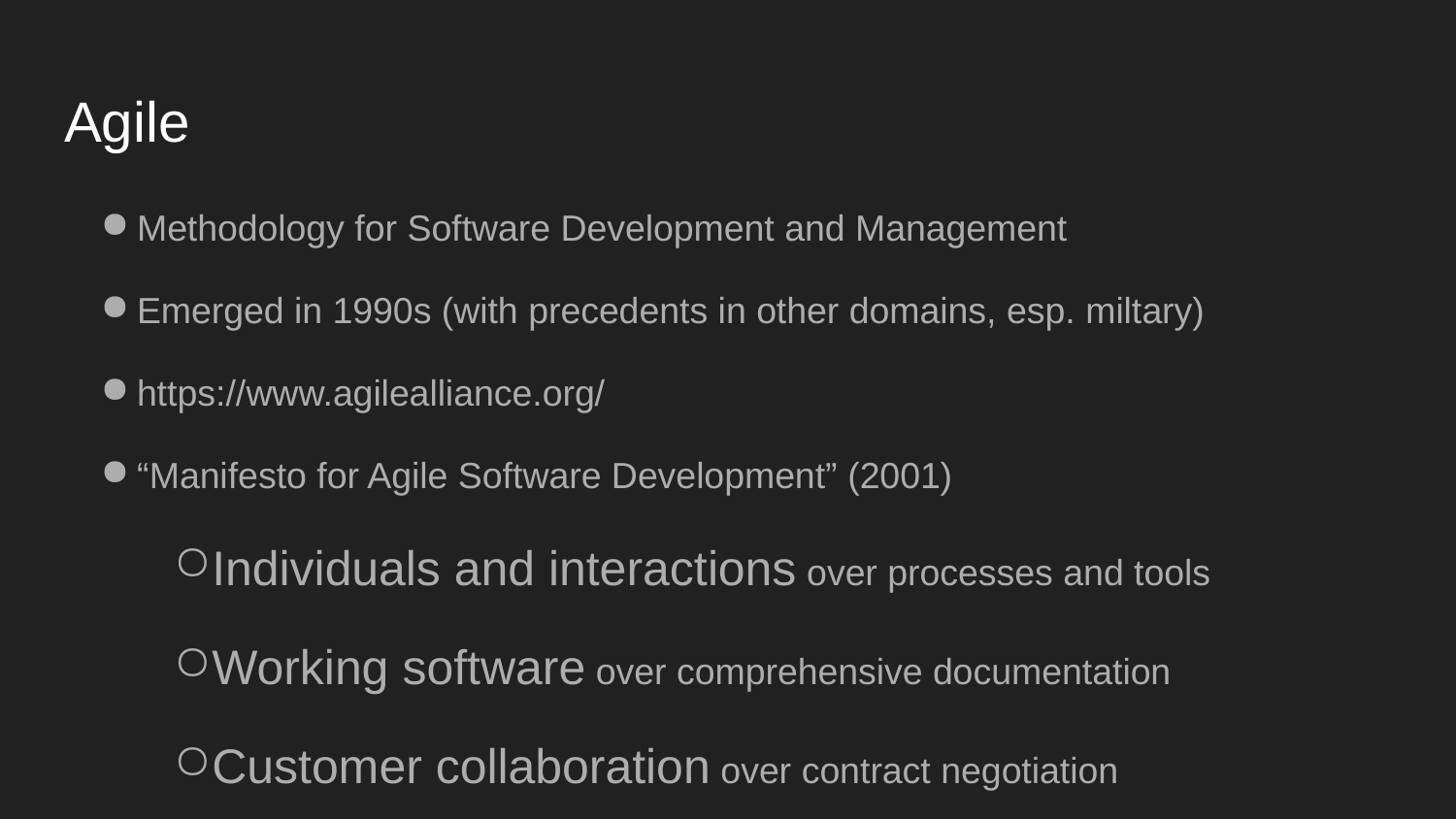

# Agile
Methodology for Software Development and Management
Emerged in 1990s (with precedents in other domains, esp. miltary)
https://www.agilealliance.org/
“Manifesto for Agile Software Development” (2001)
Individuals and interactions over processes and tools
Working software over comprehensive documentation
Customer collaboration over contract negotiation
Responding to change over following a plan